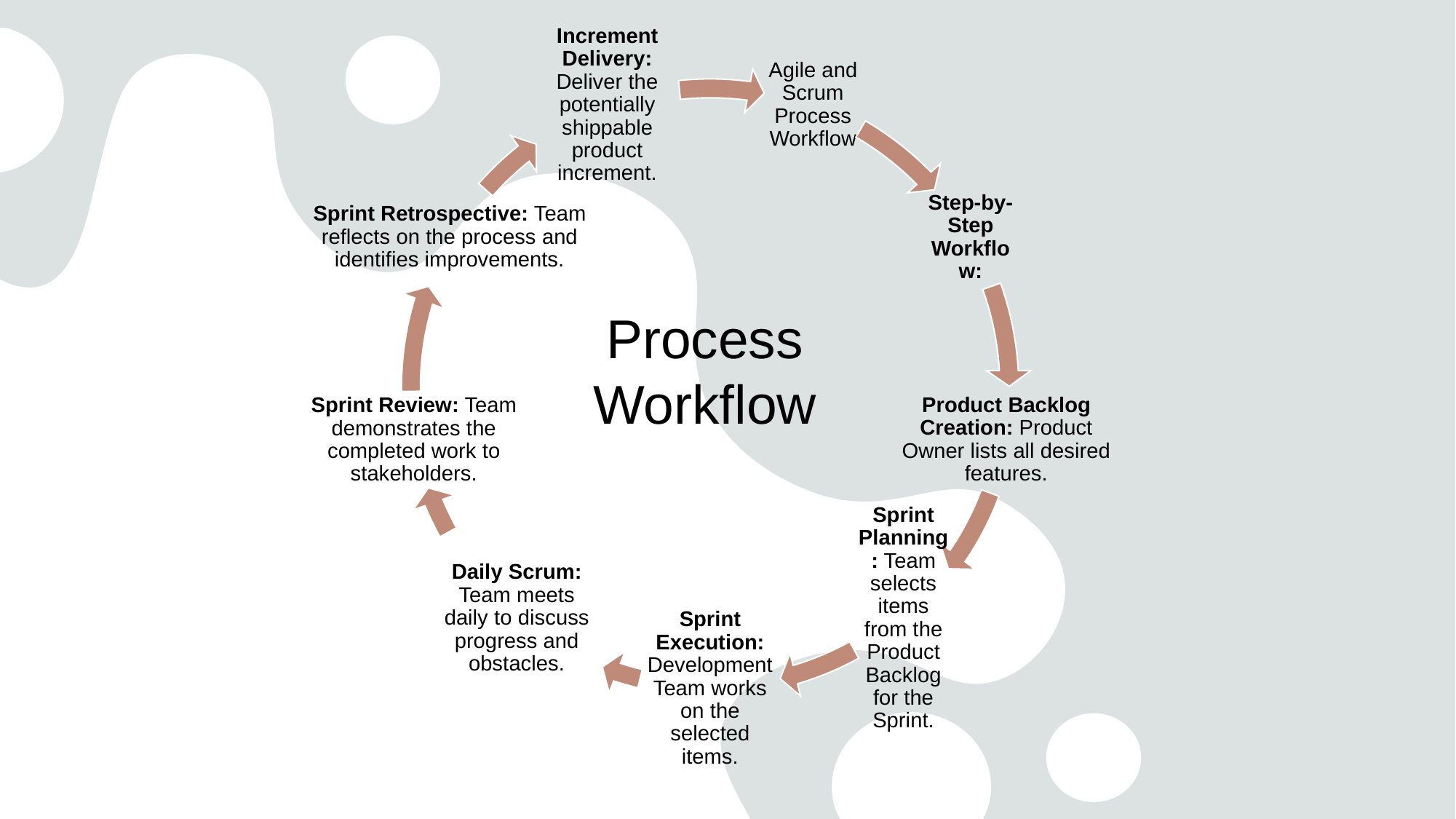

Agile and Scrum Process Workflow
Step-by-Step Workflow:
Product Backlog Creation: Product Owner lists all desired features.
Sprint Planning: Team selects items from the Product Backlog for the Sprint.
Sprint Execution: Development Team works on the selected items.
Daily Scrum: Team meets daily to discuss progress and obstacles.
Sprint Review: Team demonstrates the completed work to stakeholders.
Sprint Retrospective: Team reflects on the process and identifies improvements.
Increment Delivery: Deliver the potentially shippable product increment.
Process Workflow